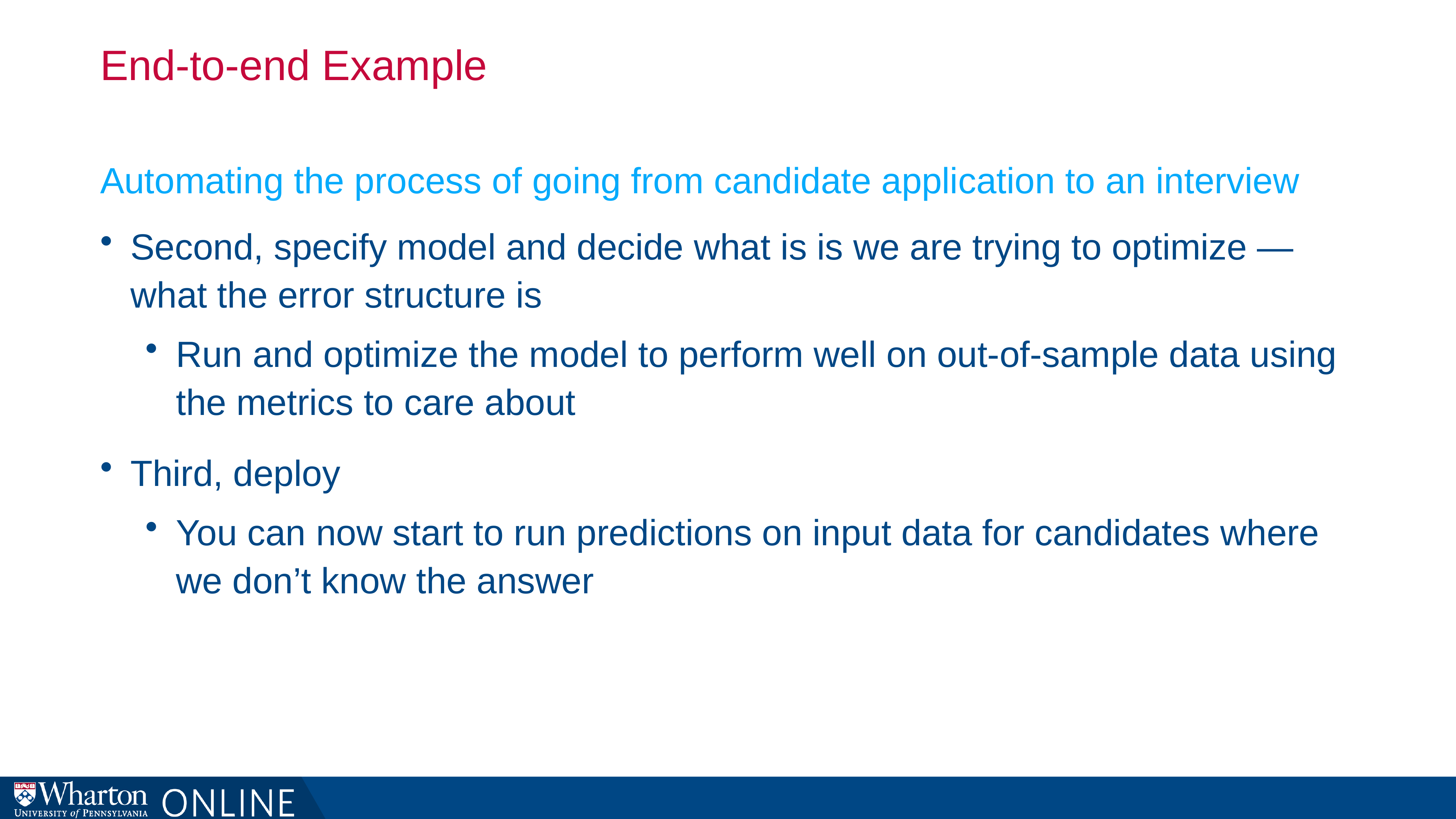

# End-to-end Example
Automating the process of going from candidate application to an interview
Second, specify model and decide what is is we are trying to optimize — what the error structure is
Run and optimize the model to perform well on out-of-sample data using the metrics to care about
Third, deploy
You can now start to run predictions on input data for candidates where we don’t know the answer